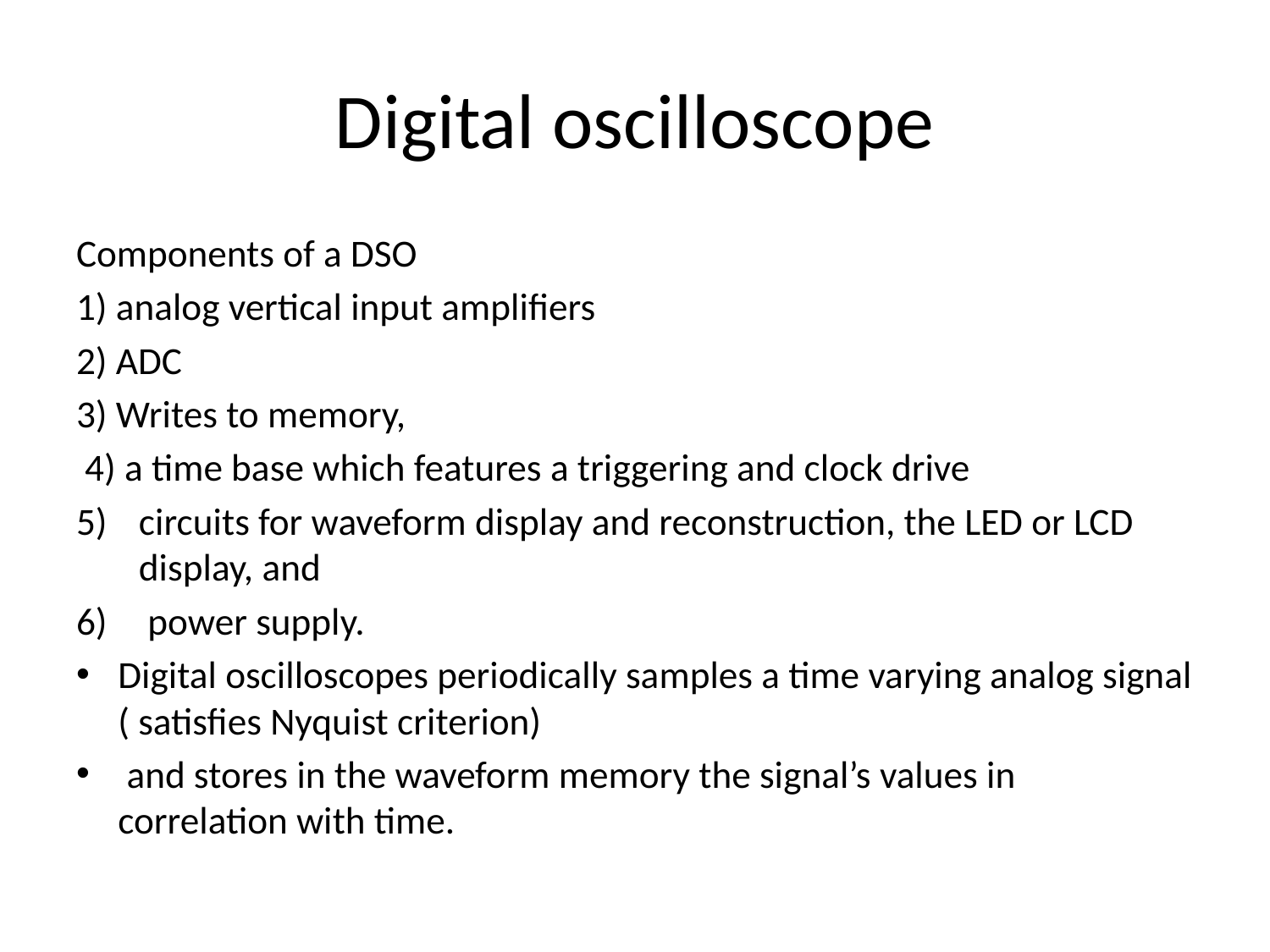

# Digital oscilloscope
Components of a DSO
1) analog vertical input amplifiers
2) ADC
3) Writes to memory,
 4) a time base which features a triggering and clock drive
circuits for waveform display and reconstruction, the LED or LCD display, and
 power supply.
Digital oscilloscopes periodically samples a time varying analog signal ( satisfies Nyquist criterion)
 and stores in the waveform memory the signal’s values in correlation with time.